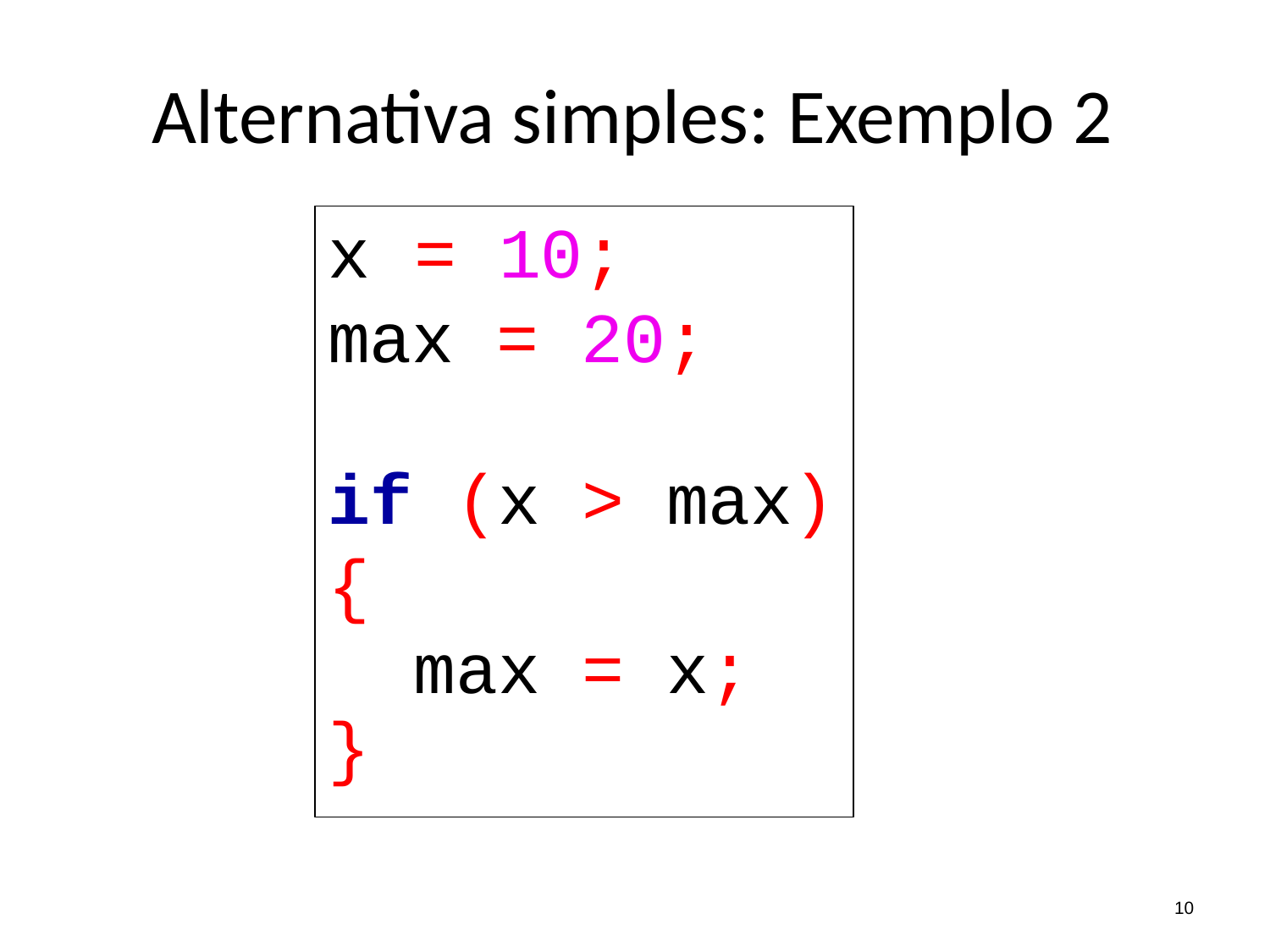

# Alternativa simples: Exemplo 2
x	= 10;
max = 20;

| if | (x | > | max) |
| --- | --- | --- | --- |
| { |  |  |  |
| } | max | = | x; |
10